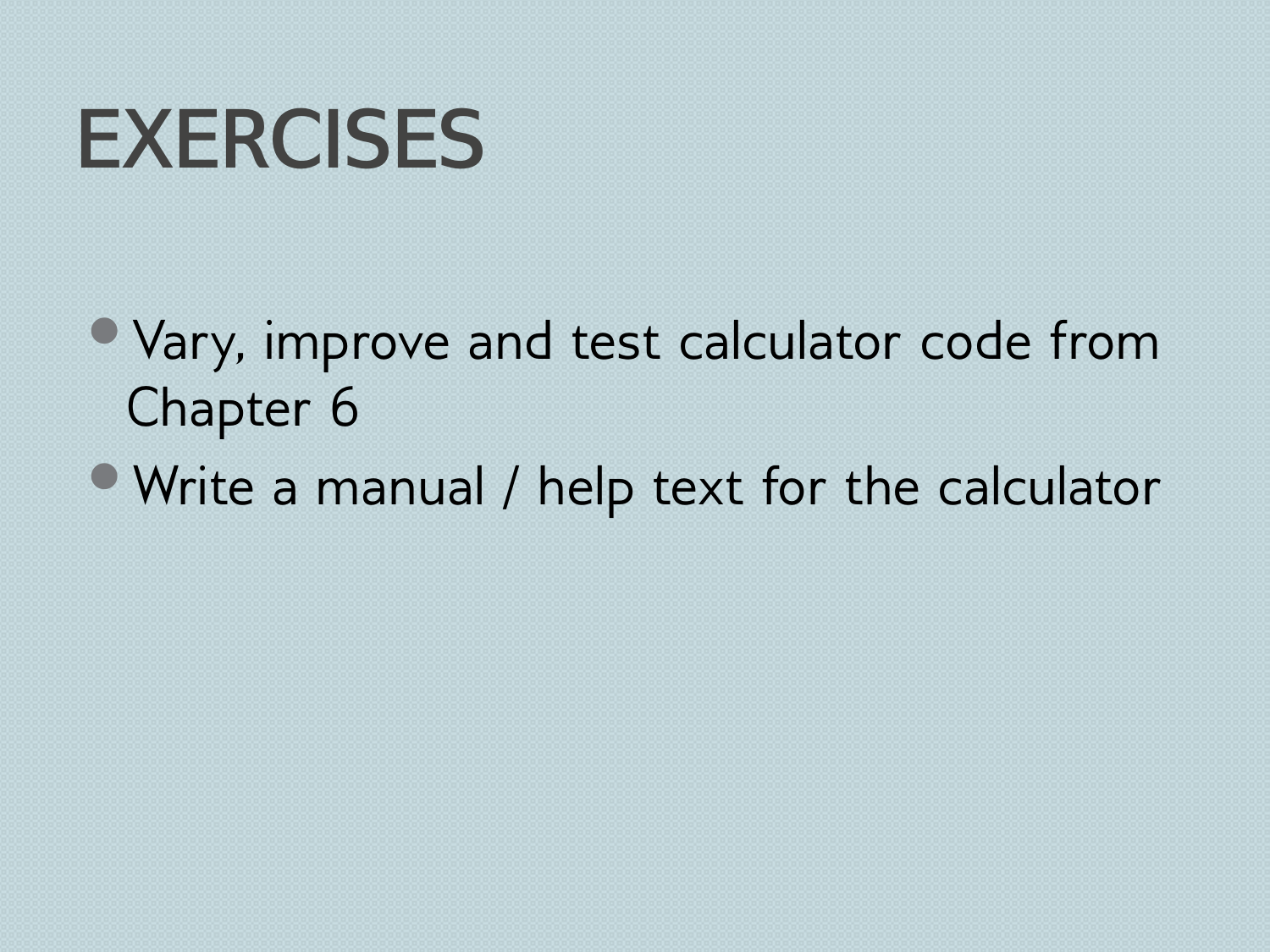

# Exercises

Vary, improve and test calculator code from Chapter 6
Write a manual / help text for the calculator